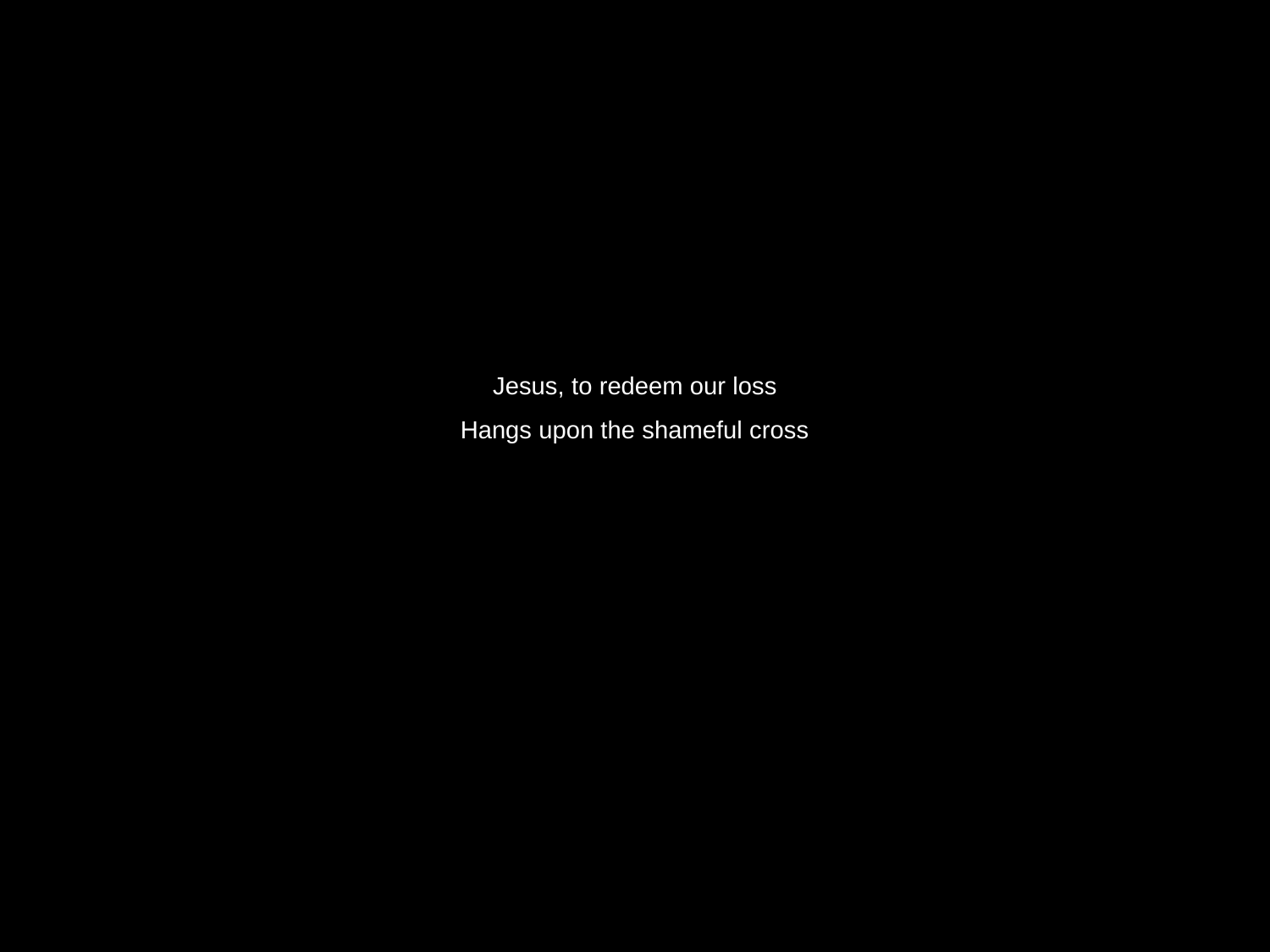

Jesus, to redeem our loss
Hangs upon the shameful cross